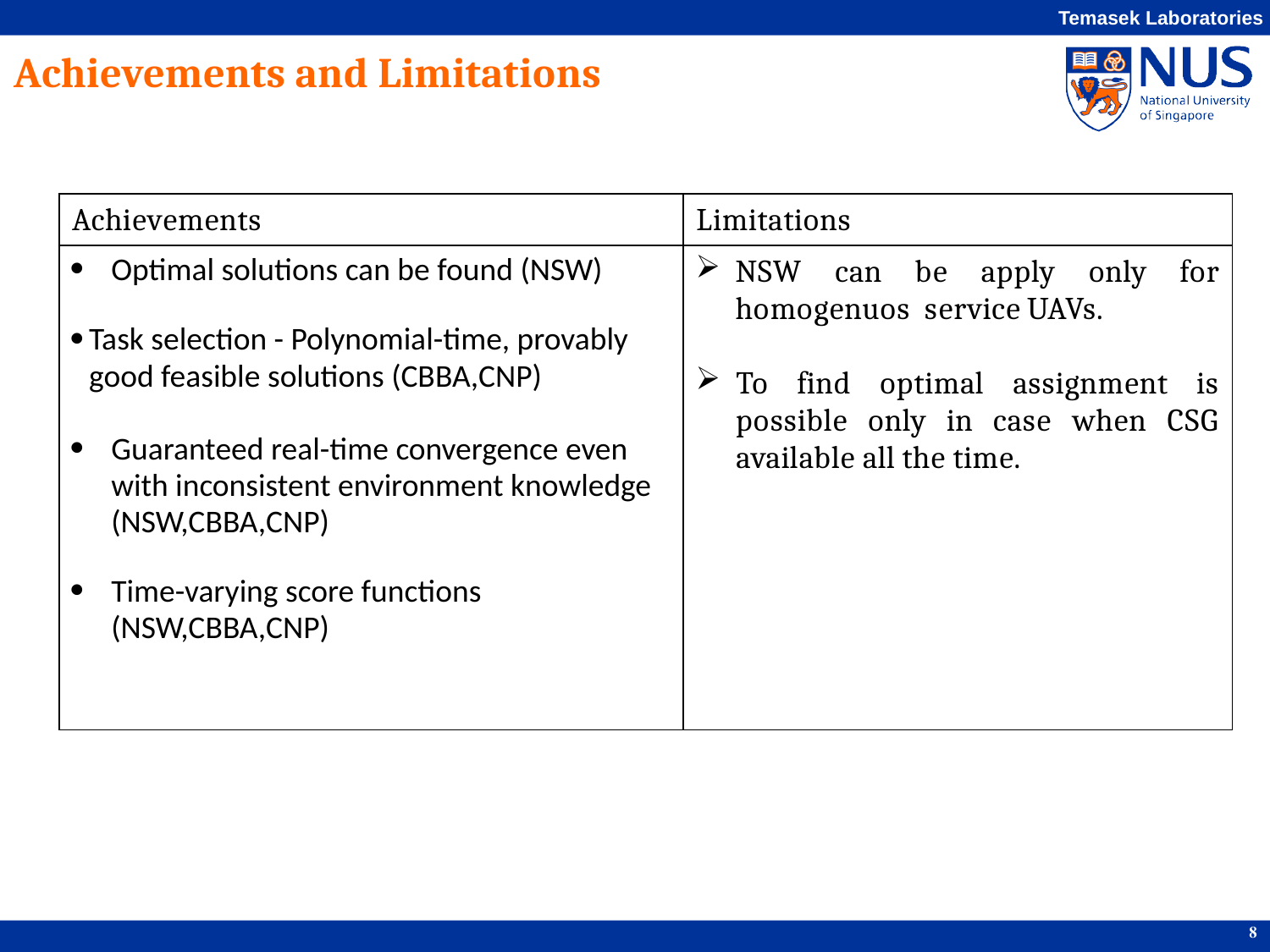

Achievements and Limitations
| Achievements | Limitations |
| --- | --- |
| Optimal solutions can be found (NSW) • Task selection - Polynomial-time, provably good feasible solutions (CBBA,CNP)   Guaranteed real-time convergence even with inconsistent environment knowledge (NSW,CBBA,CNP) Time-varying score functions (NSW,CBBA,CNP) | NSW can be apply only for homogenuos service UAVs. To find optimal assignment is possible only in case when CSG available all the time. |
8